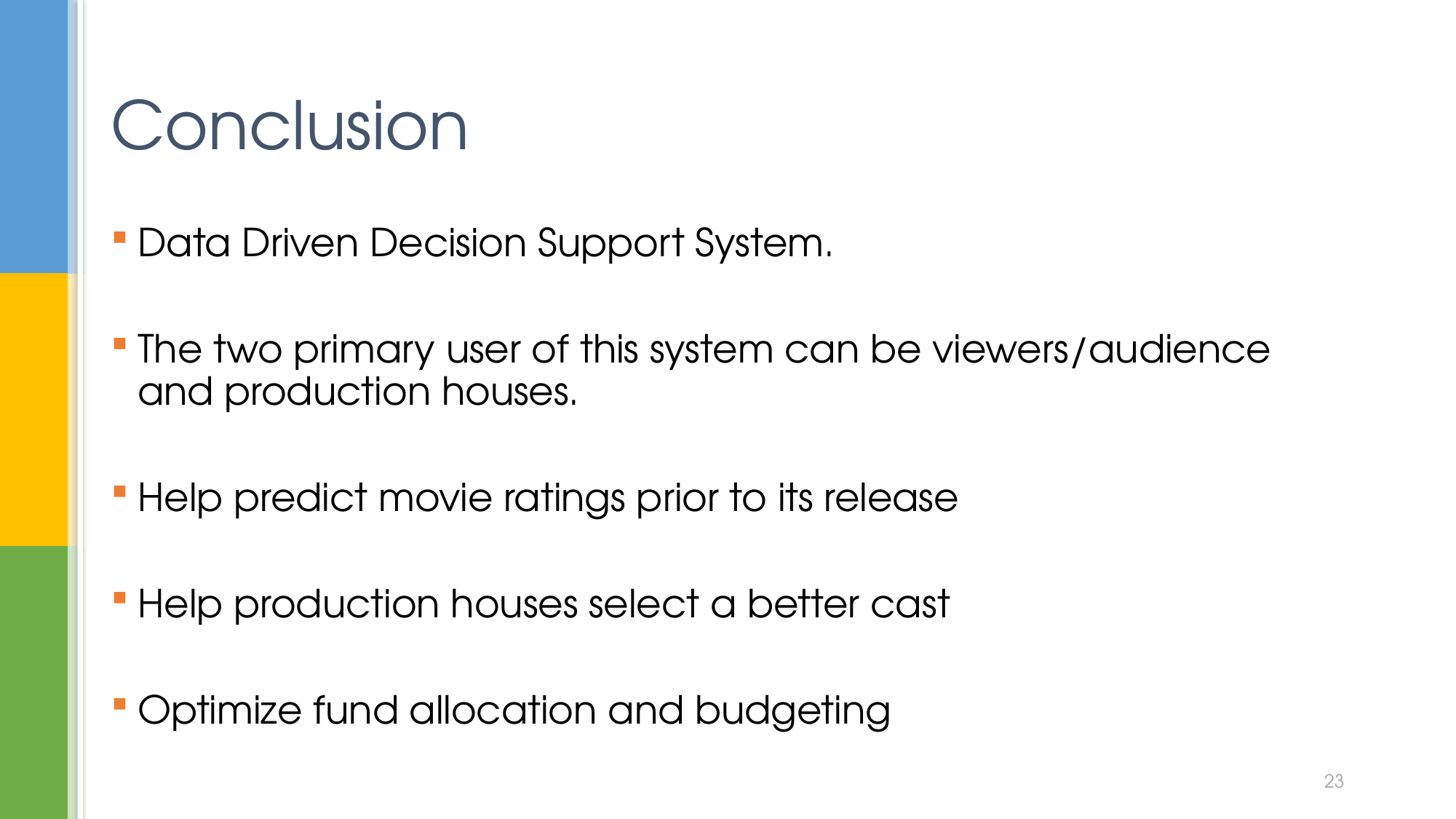

# Conclusion
Data Driven Decision Support System.

The two primary user of this system can be viewers/audience and production houses.

Help predict movie ratings prior to its release

Help production houses select a better cast

Optimize fund allocation and budgeting

23